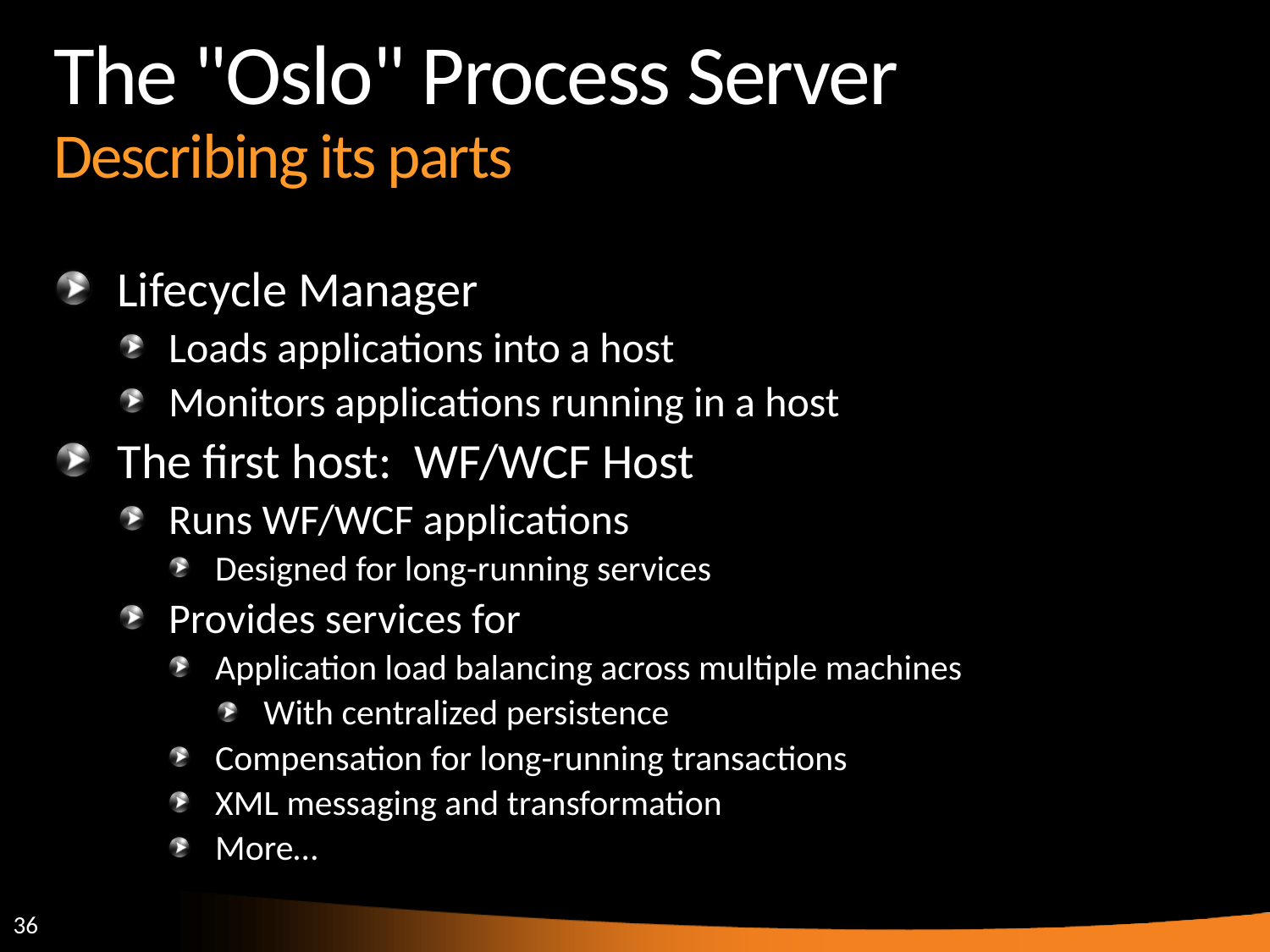

# The "Oslo" Process Server Describing its parts
Lifecycle Manager
Loads applications into a host
Monitors applications running in a host
The first host:  WF/WCF Host
Runs WF/WCF applications
Designed for long-running services
Provides services for
Application load balancing across multiple machines
With centralized persistence
Compensation for long-running transactions
XML messaging and transformation
More…